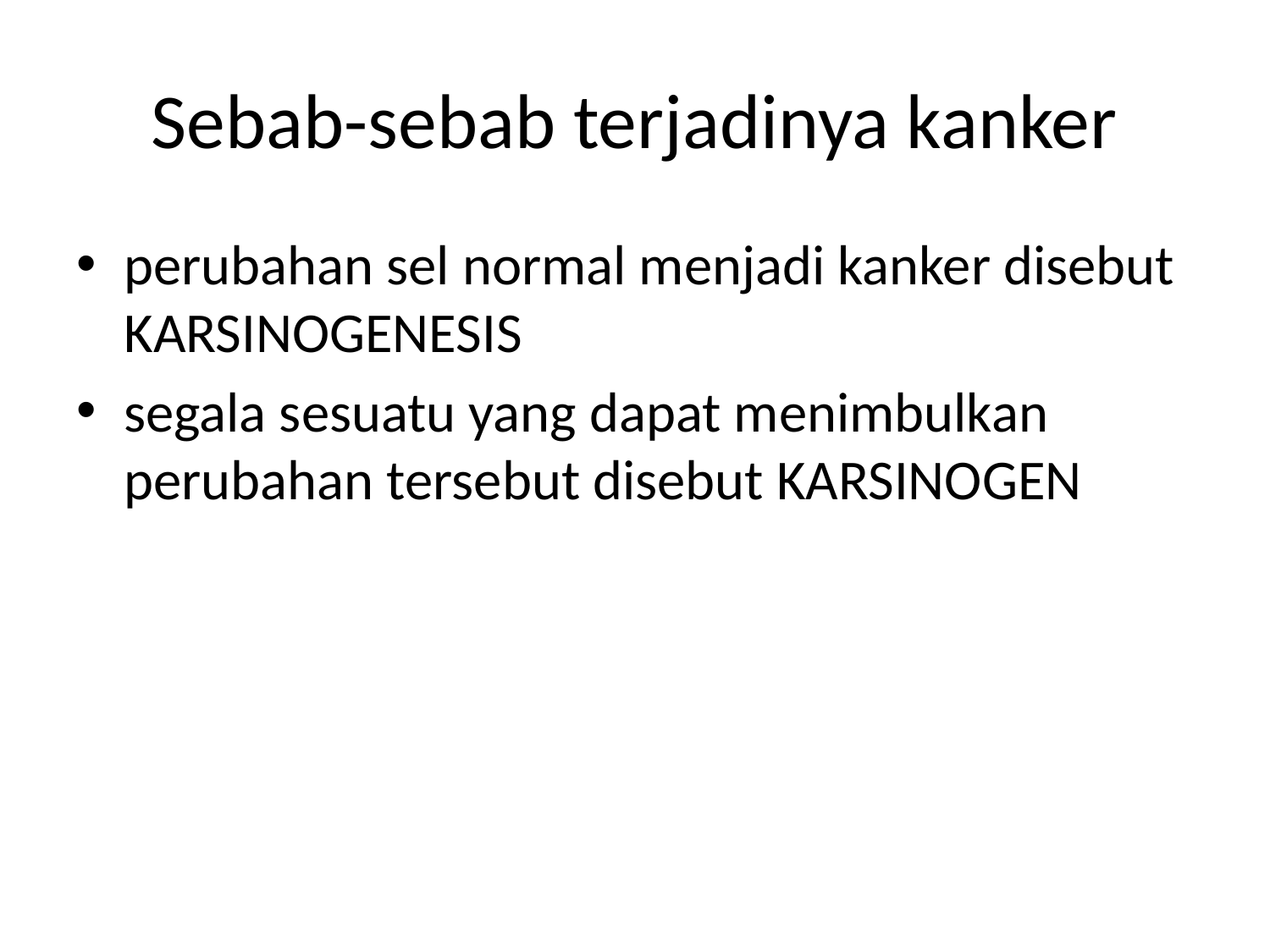

# Sebab-sebab terjadinya kanker
perubahan sel normal menjadi kanker disebut KARSINOGENESIS
segala sesuatu yang dapat menimbulkan perubahan tersebut disebut KARSINOGEN